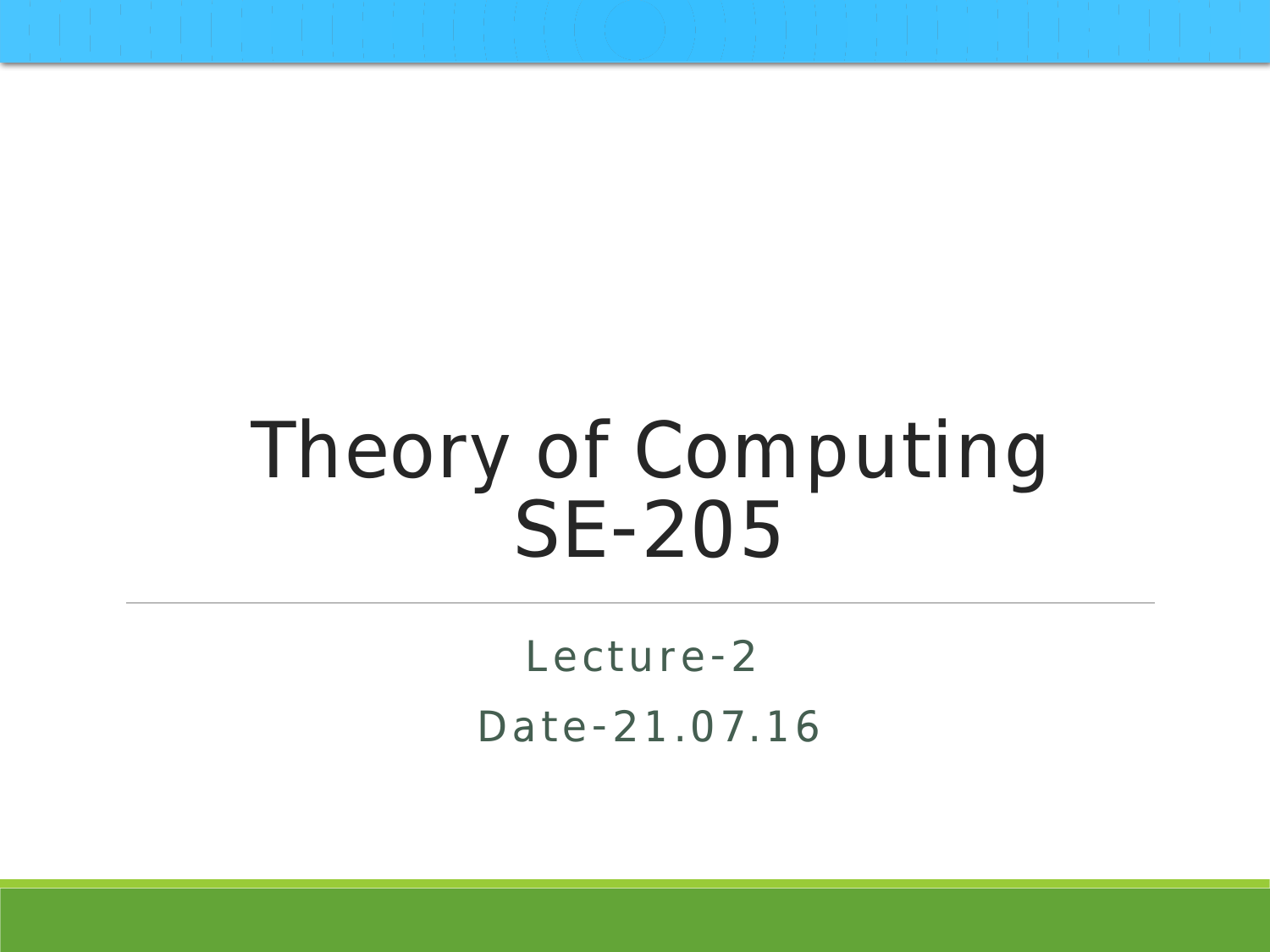

# Theory of Computing SE-205
Lecture-2
Date-21.07.16